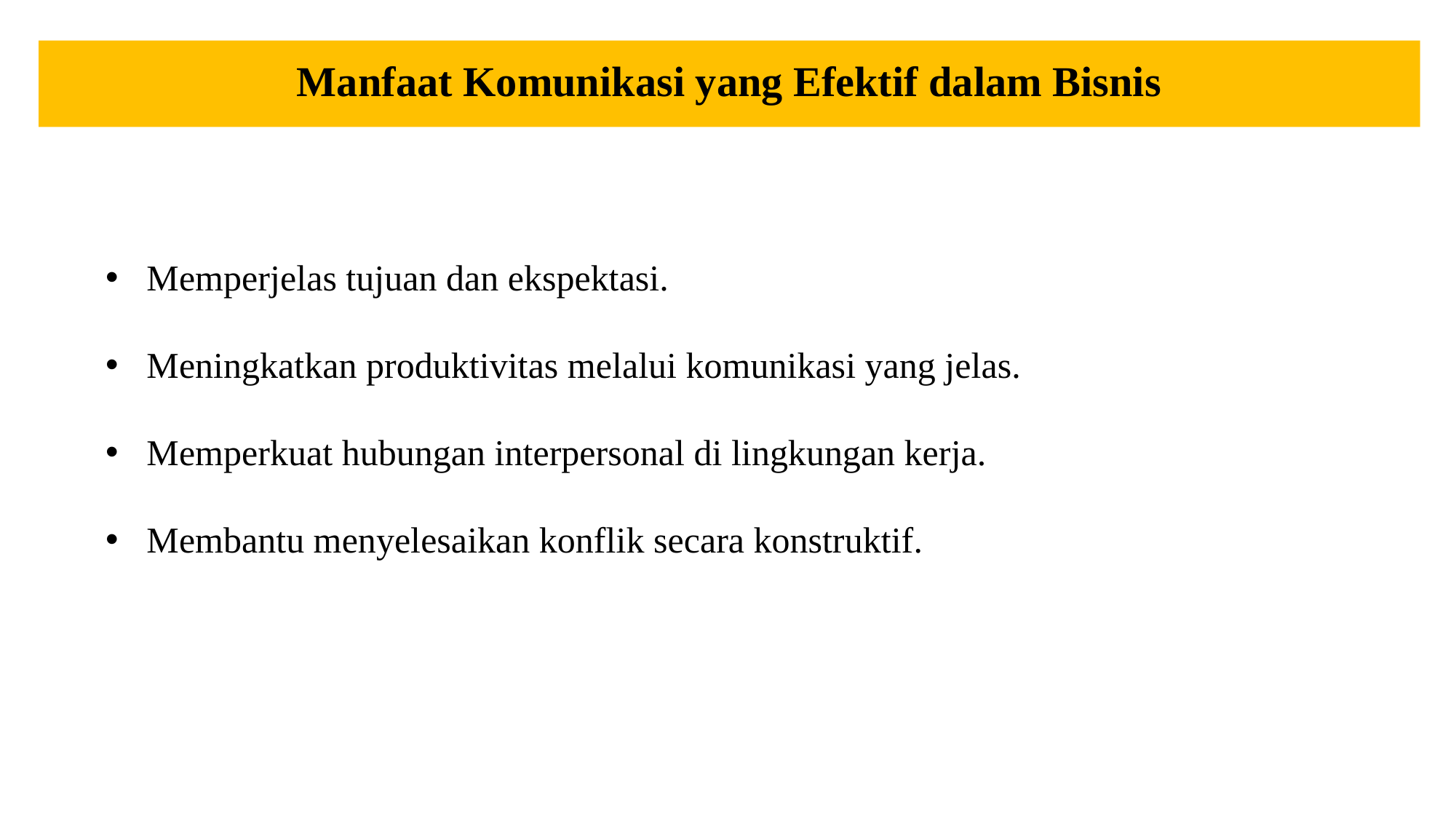

Manfaat Komunikasi yang Efektif dalam Bisnis
Memperjelas tujuan dan ekspektasi.
Meningkatkan produktivitas melalui komunikasi yang jelas.
Memperkuat hubungan interpersonal di lingkungan kerja.
Membantu menyelesaikan konflik secara konstruktif.